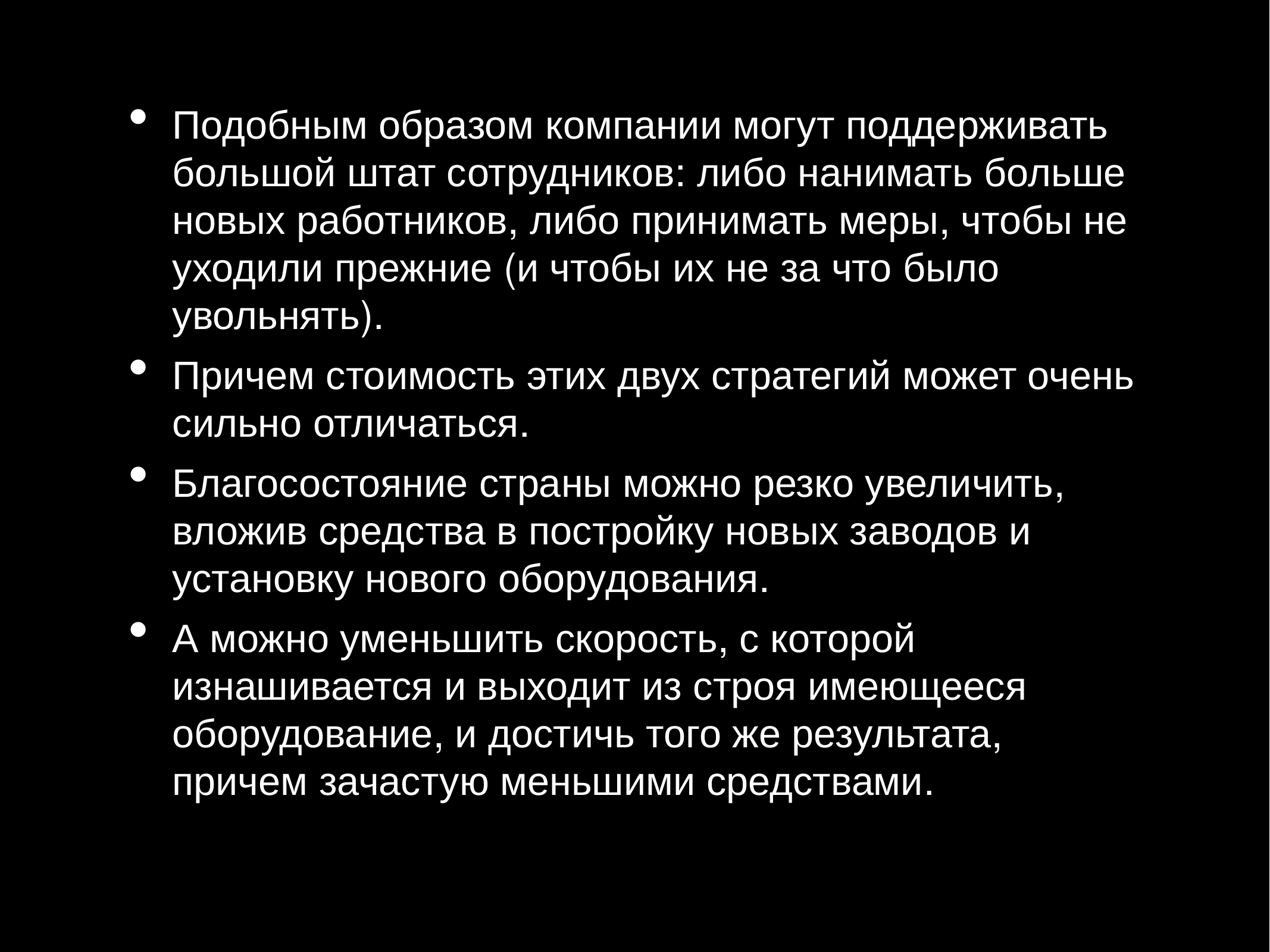

37
Подобным образом компании могут поддерживать большой штат сотрудников: либо нанимать больше новых работников, либо принимать меры, чтобы не уходили прежние (и чтобы их не за что было увольнять).
Причем стоимость этих двух стратегий может очень сильно отличаться.
Благосостояние страны можно резко увеличить, вложив средства в постройку новых заводов и установку нового оборудования.
А можно уменьшить скорость, с которой изнашивается и выходит из строя имеющееся оборудование, и достичь того же результата, причем зачастую меньшими средствами.